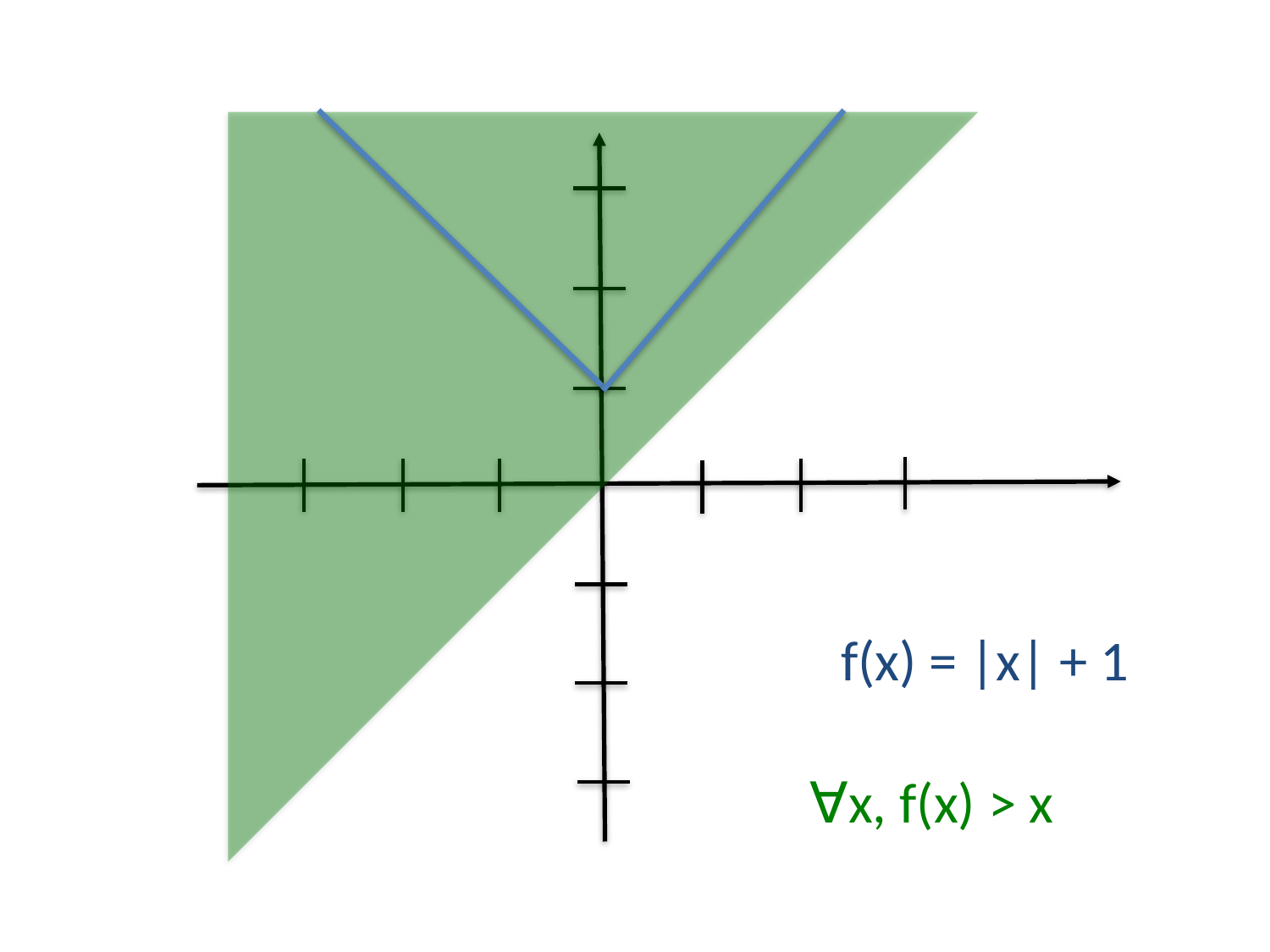

f(x) = |x| + 1
∀x, f(x) > x